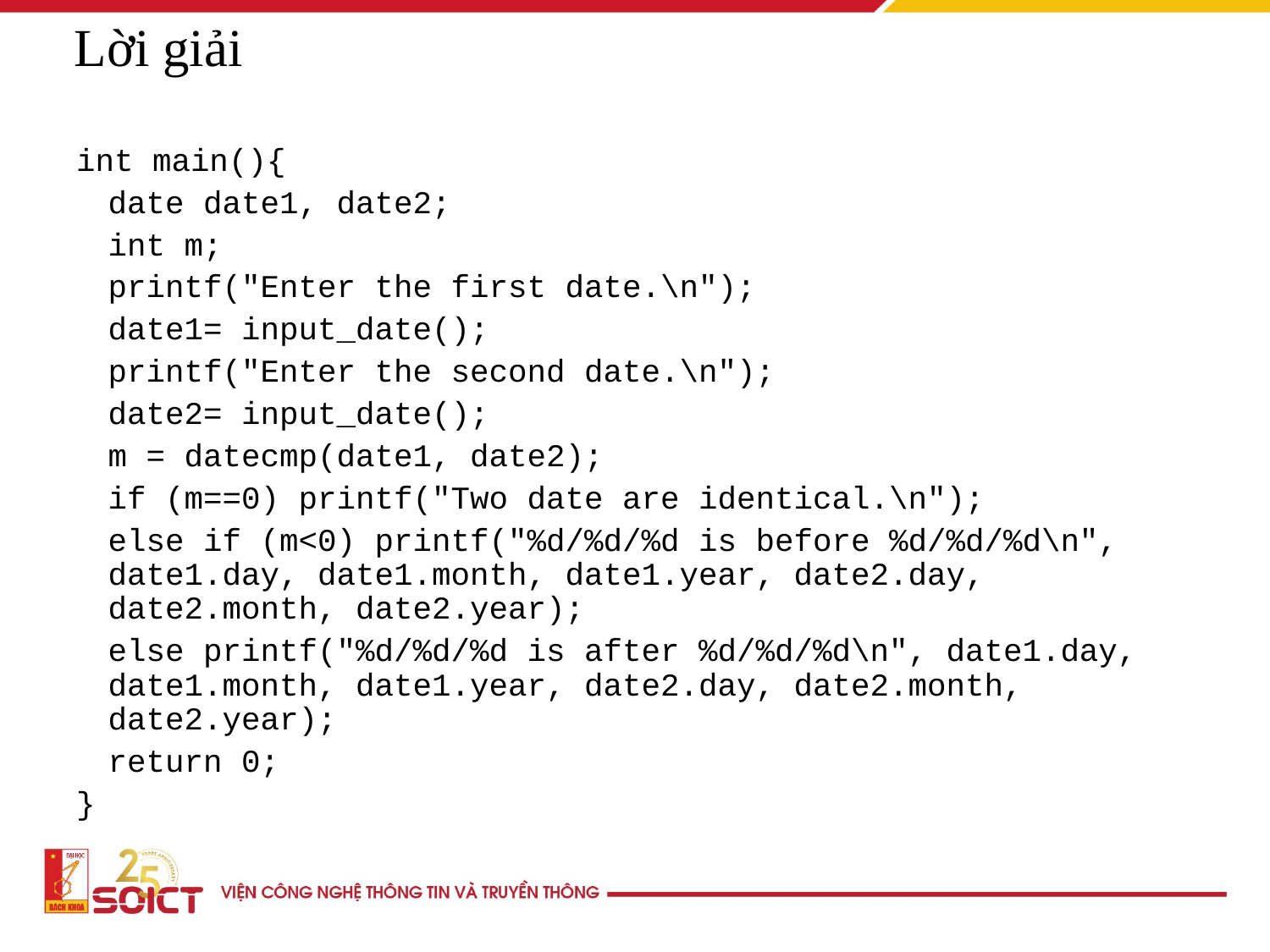

Lời giải
int main(){
	date date1, date2;
	int m;
	printf("Enter the first date.\n");
	date1= input_date();
	printf("Enter the second date.\n");
	date2= input_date();
	m = datecmp(date1, date2);
	if (m==0) printf("Two date are identical.\n");
	else if (m<0) printf("%d/%d/%d is before %d/%d/%d\n", date1.day, date1.month, date1.year, date2.day, date2.month, date2.year);
	else printf("%d/%d/%d is after %d/%d/%d\n", date1.day, date1.month, date1.year, date2.day, date2.month, date2.year);
	return 0;
}